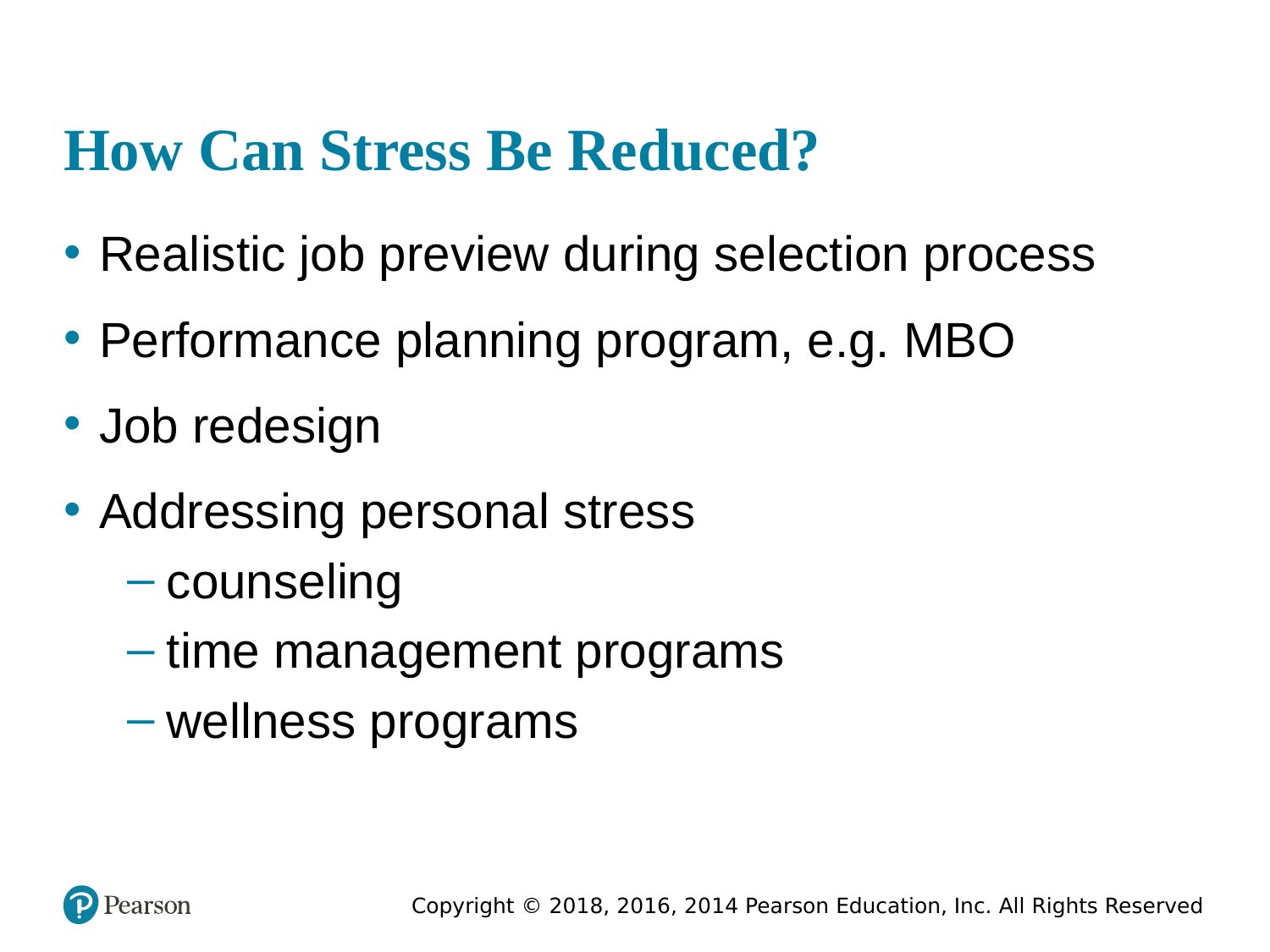

# How Can Stress Be Reduced?
Realistic job preview during selection process
Performance planning program, e.g. MBO
Job redesign
Addressing personal stress
counseling
time management programs
wellness programs